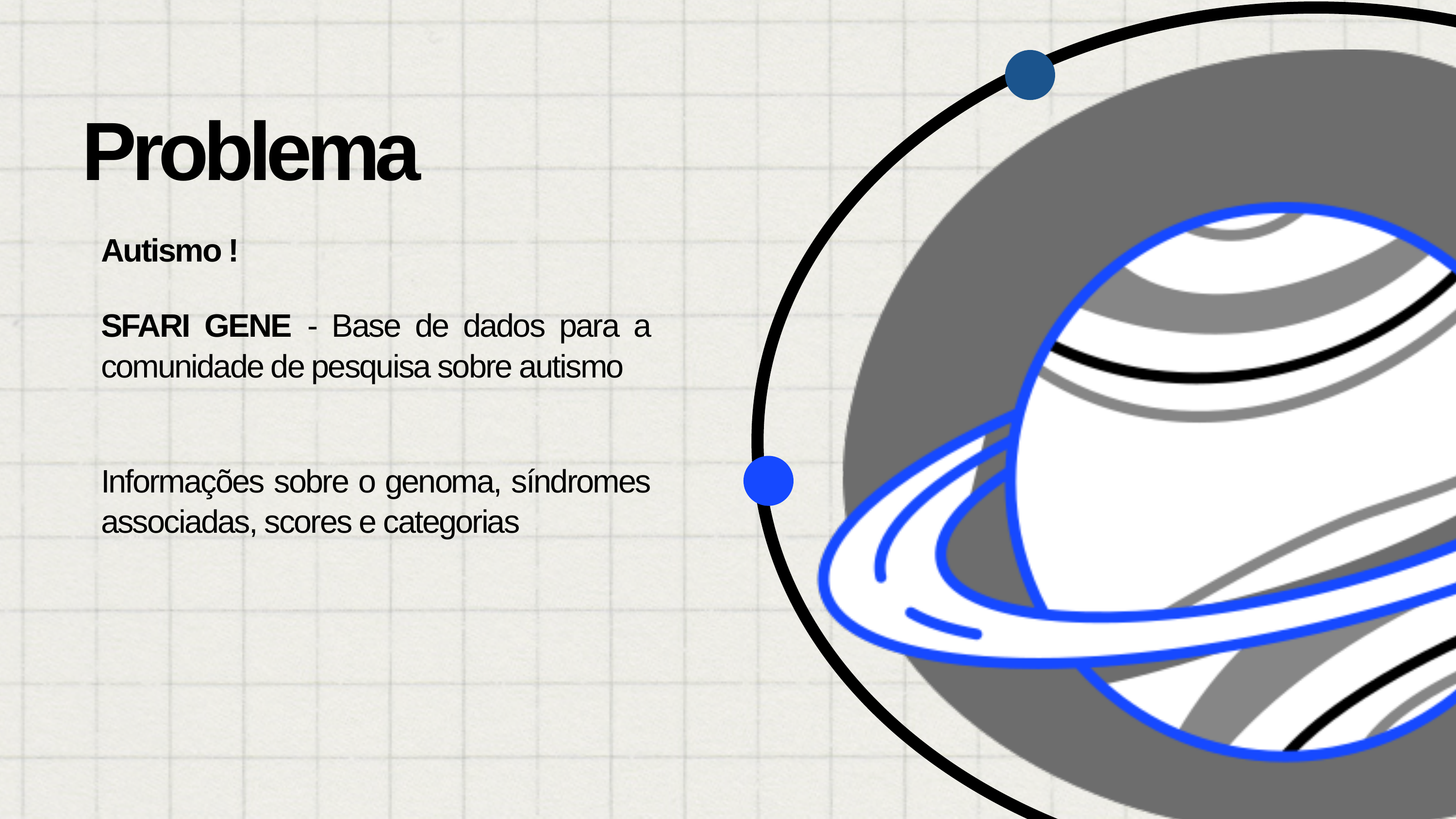

Problema
Autismo !
SFARI GENE - Base de dados para a comunidade de pesquisa sobre autismo

Informações sobre o genoma, síndromes associadas, scores e categorias